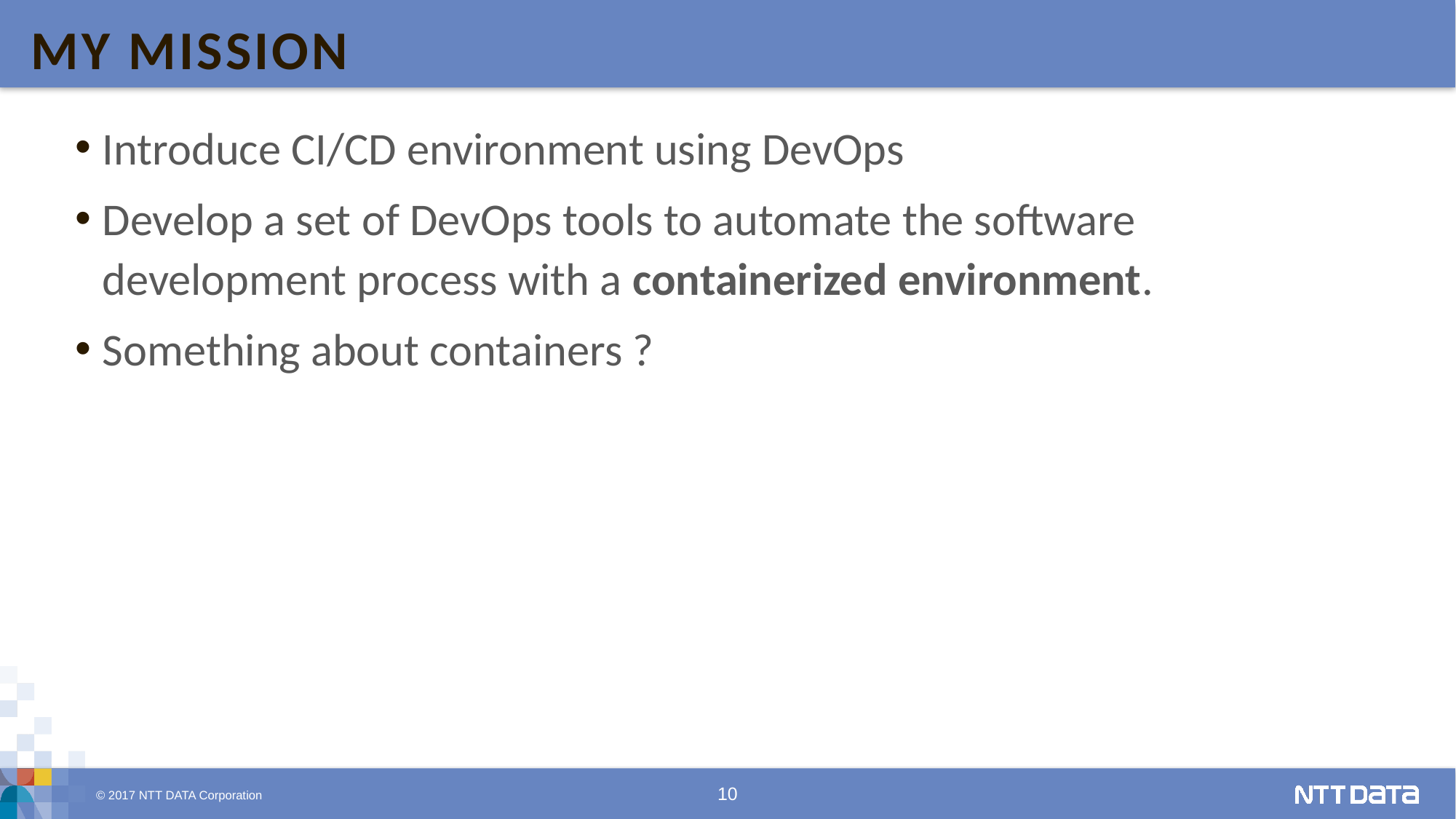

# My mission
Introduce CI/CD environment using DevOps
Develop a set of DevOps tools to automate the software development process with a containerized environment.
Something about containers ?